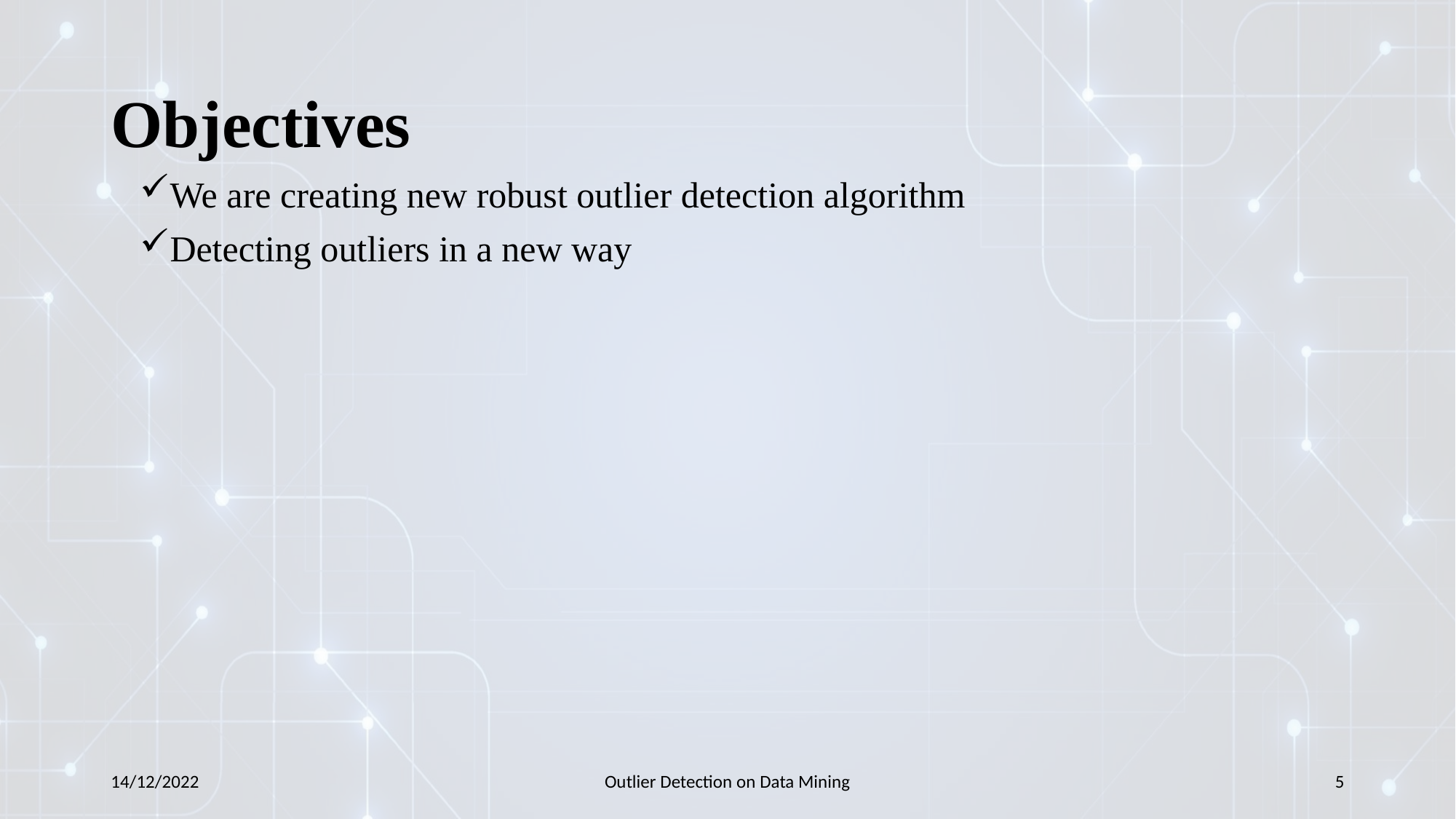

# Objectives
We are creating new robust outlier detection algorithm
Detecting outliers in a new way

14/12/2022
Outlier Detection on Data Mining
5